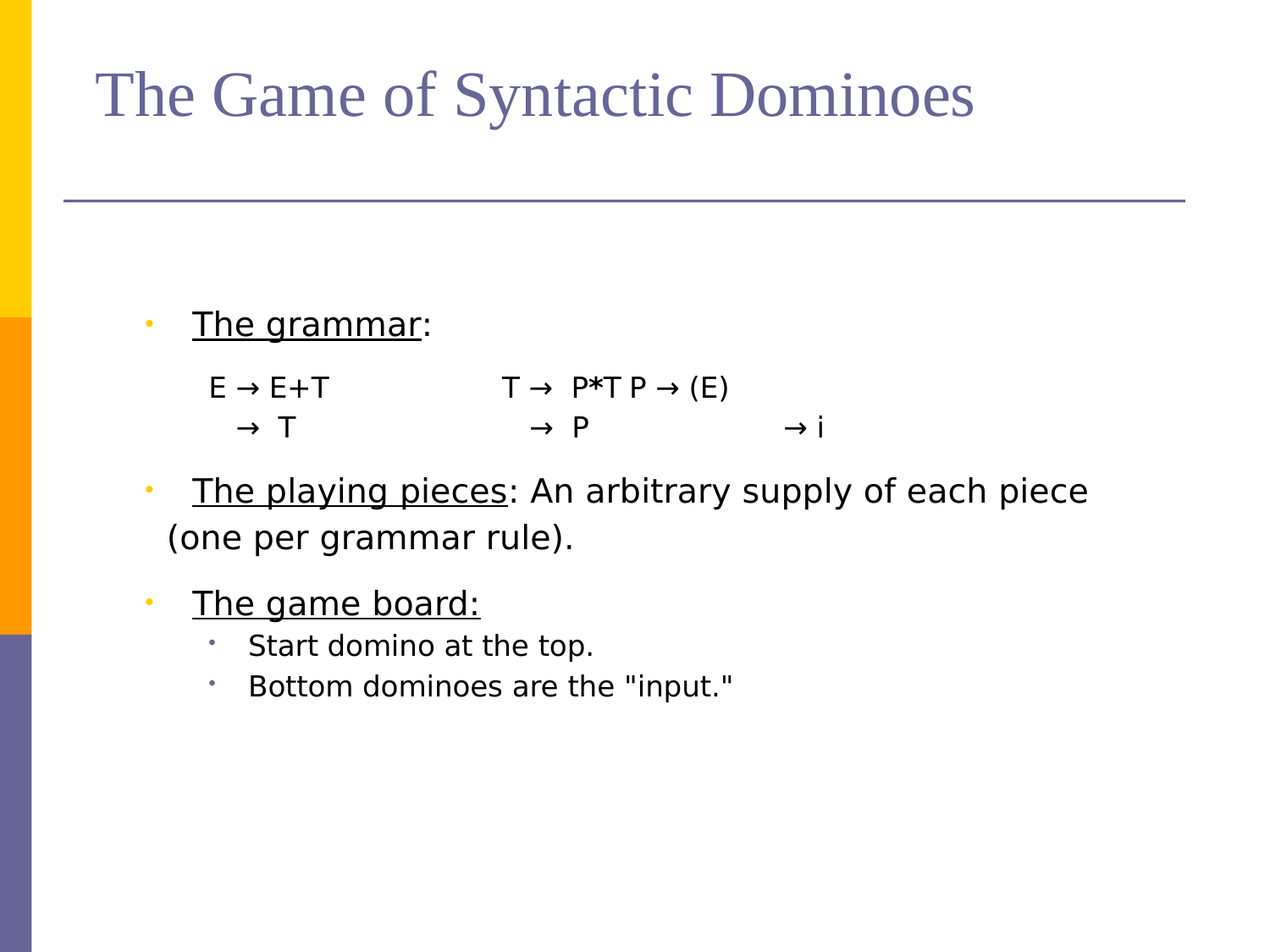

# The Game of Syntactic Dominoes
The grammar:

E → E+T		T →  P*T	P → (E)
   →  T	  	   →  P	   	   → i

The playing pieces: An arbitrary supply of each piece
  (one per grammar rule).

The game board:
Start domino at the top.
Bottom dominoes are the "input."